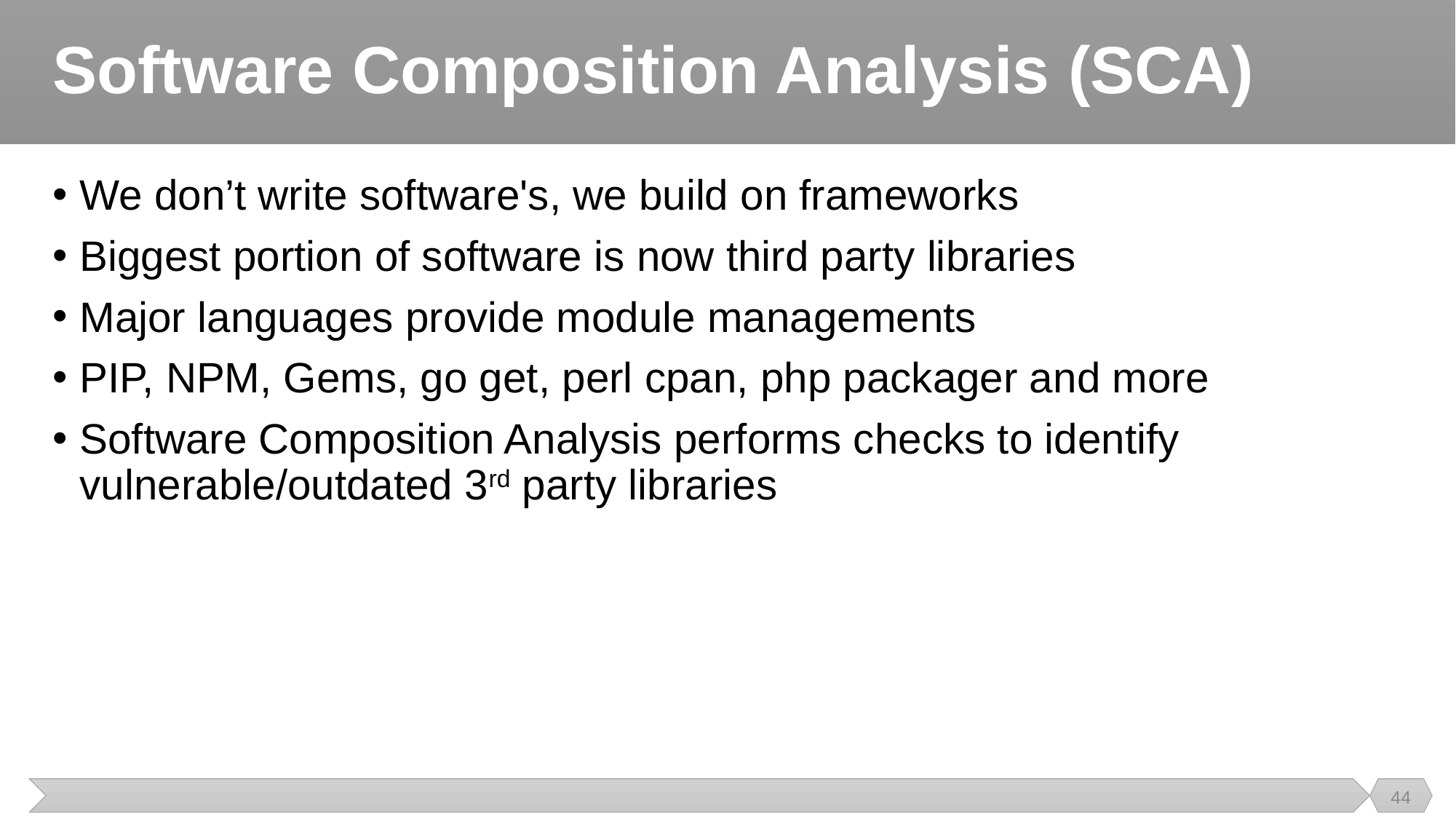

# Software Composition Analysis (SCA)
We don’t write software's, we build on frameworks
Biggest portion of software is now third party libraries
Major languages provide module managements
PIP, NPM, Gems, go get, perl cpan, php packager and more
Software Composition Analysis performs checks to identify vulnerable/outdated 3rd party libraries
44